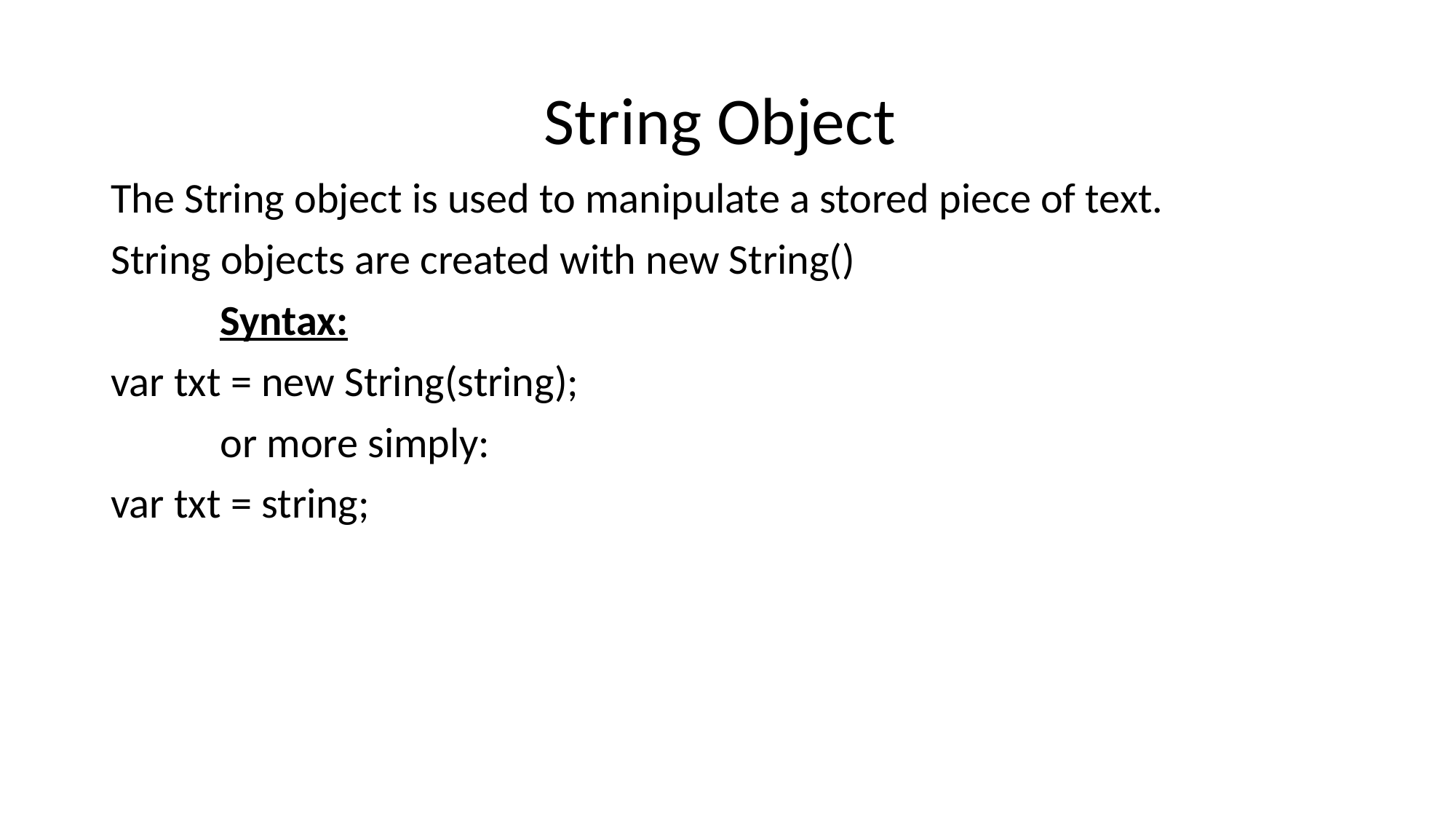

# String Object
The String object is used to manipulate a stored piece of text.
String objects are created with new String()
	Syntax:
var txt = new String(string);
	or more simply:
var txt = string;